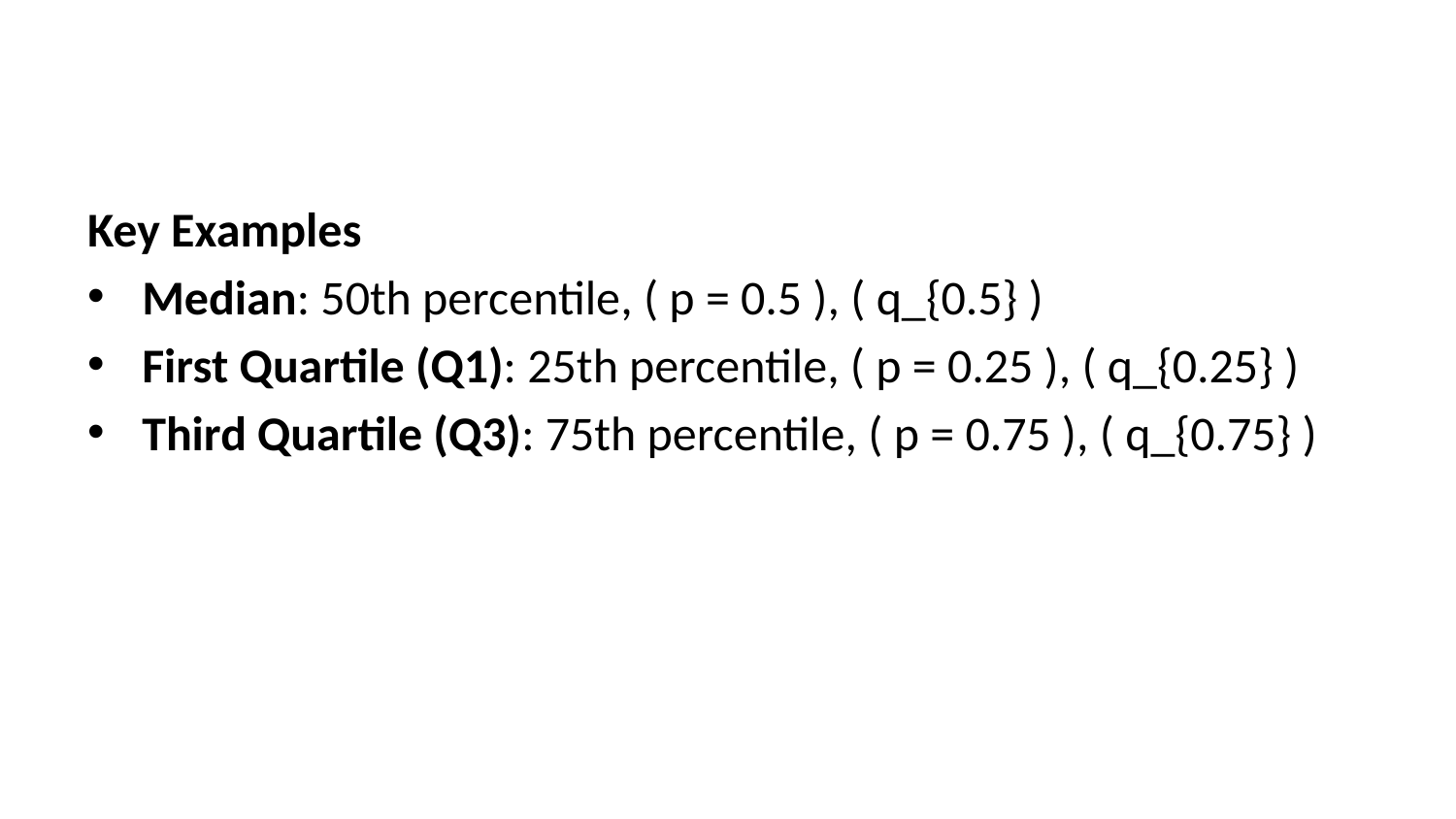

Key Examples
Median: 50th percentile, ( p = 0.5 ), ( q_{0.5} )
First Quartile (Q1): 25th percentile, ( p = 0.25 ), ( q_{0.25} )
Third Quartile (Q3): 75th percentile, ( p = 0.75 ), ( q_{0.75} )